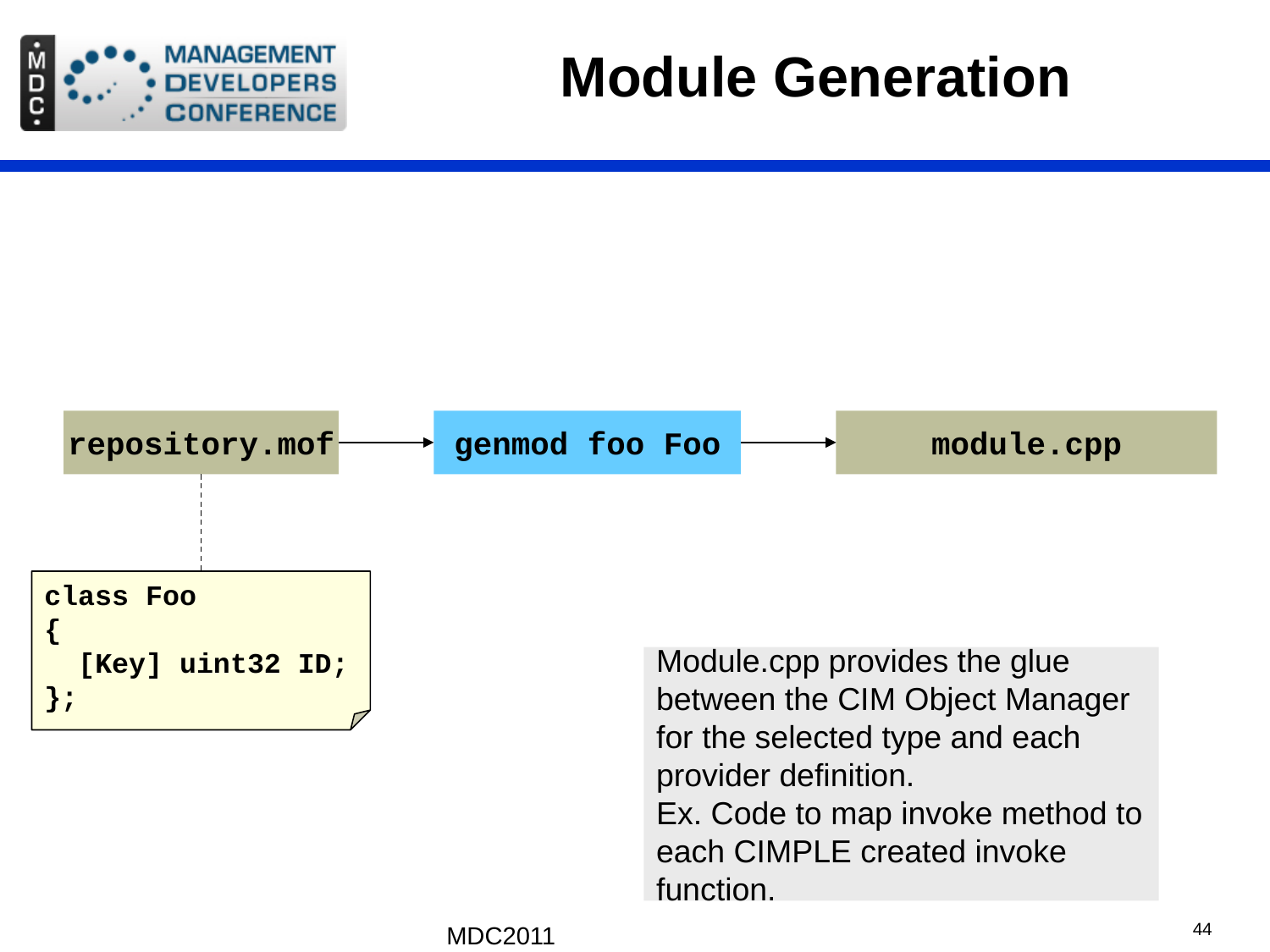

# Module Generation
repository.mof
genmod foo Foo
module.cpp
class Foo
{
  [Key] uint32 ID;
};
Module.cpp provides the glue between the CIM Object Manager for the selected type and each provider definition.
Ex. Code to map invoke method to each CIMPLE created invoke function.
MDC2011
44